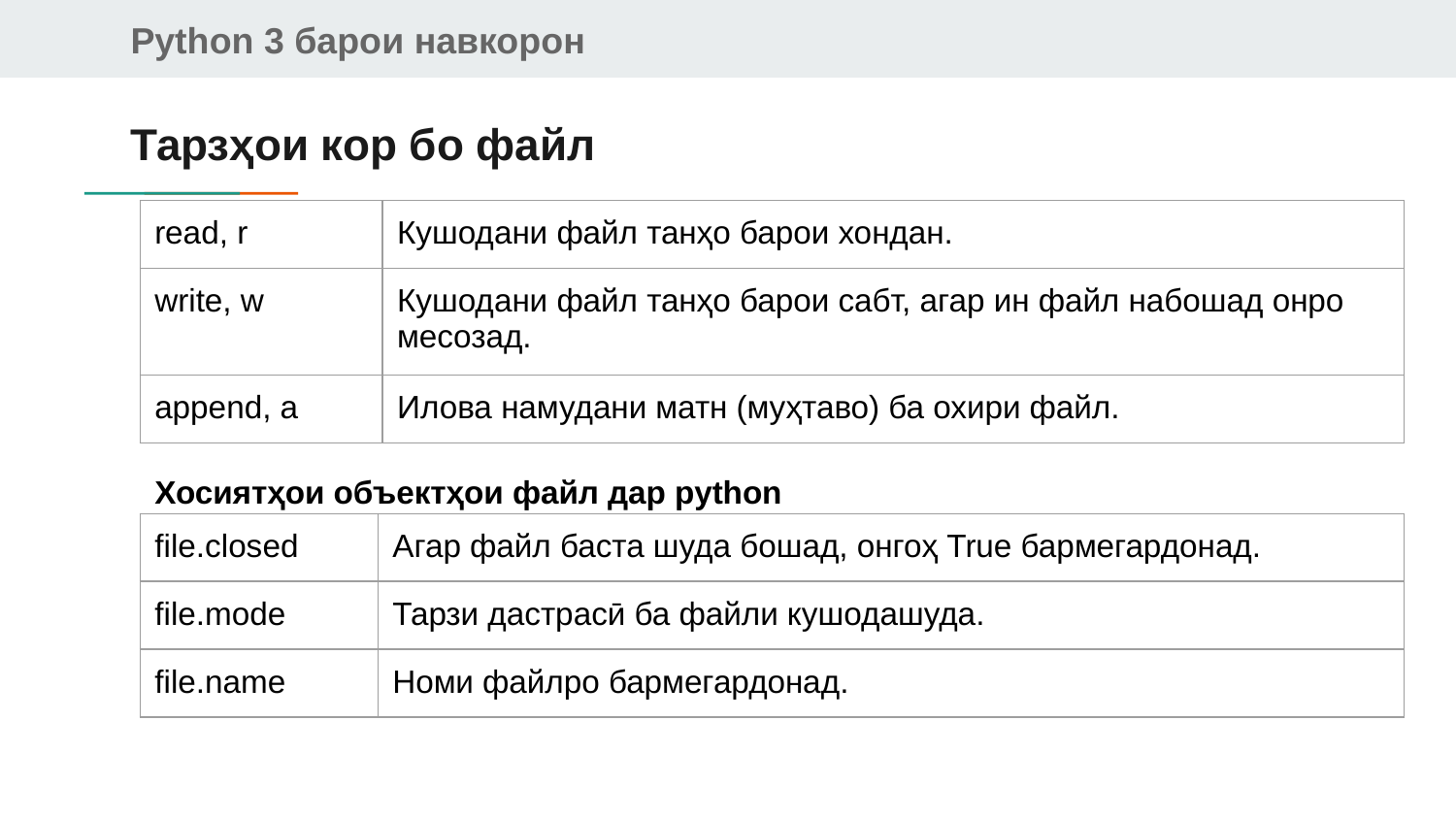

# Тарзҳои кор бо файл
| read, r | Кушодани файл танҳо барои хондан. |
| --- | --- |
| write, w | Кушодани файл танҳо барои сабт, агар ин файл набошад онро месозад. |
| append, a | Илова намудани матн (муҳтаво) ба охири файл. |
Хосиятҳои объектҳои файл дар python
| file.closed | Агар файл баста шуда бошад, онгоҳ True бармегардонад. |
| --- | --- |
| file.mode | Тарзи дастрасӣ ба файли кушодашуда. |
| file.name | Номи файлро бармегардонад. |